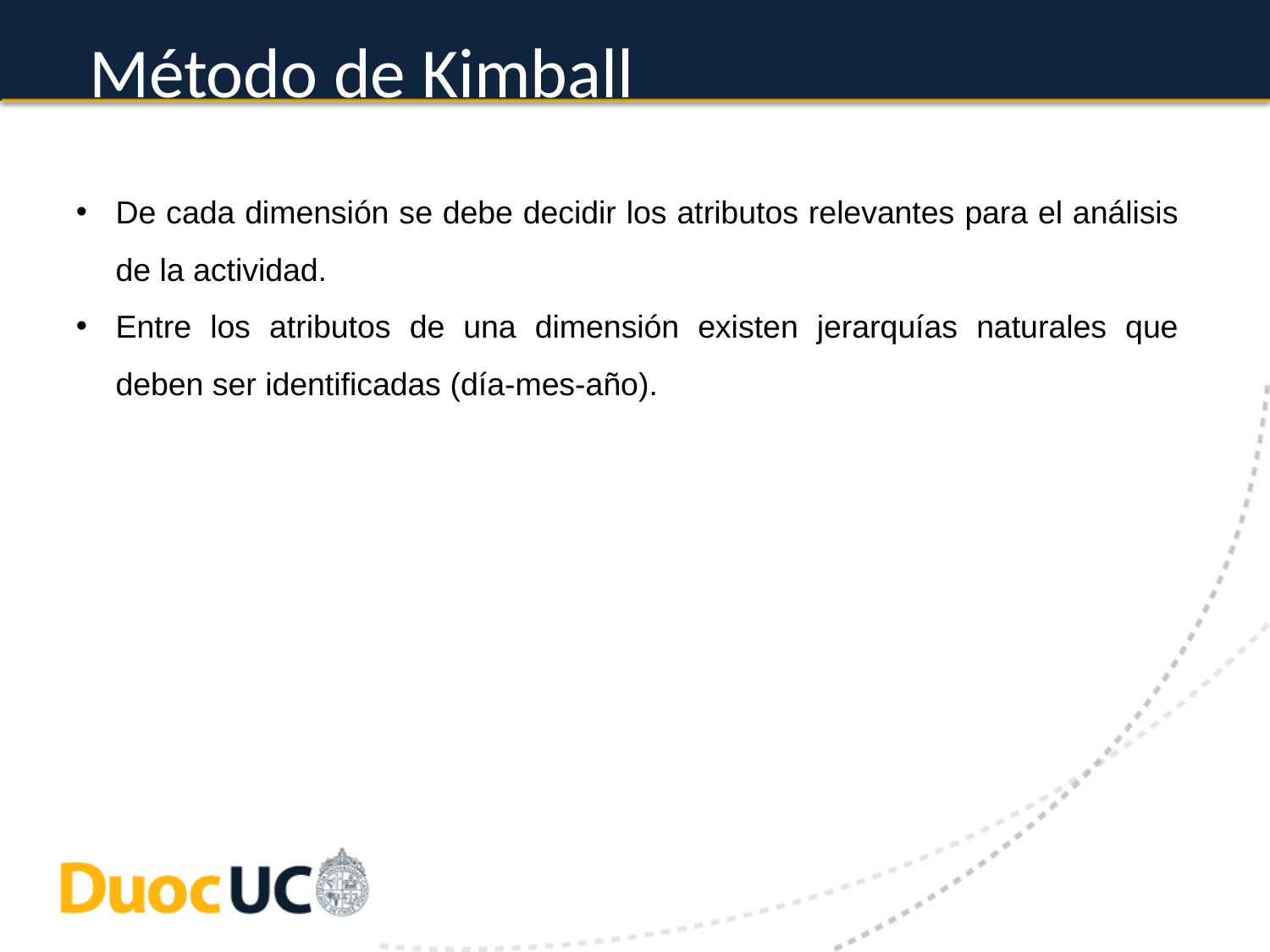

# Método de Kimball
De cada dimensión se debe decidir los atributos relevantes para el análisis de la actividad.
Entre los atributos de una dimensión existen jerarquías naturales que deben ser identificadas (día-mes-año).